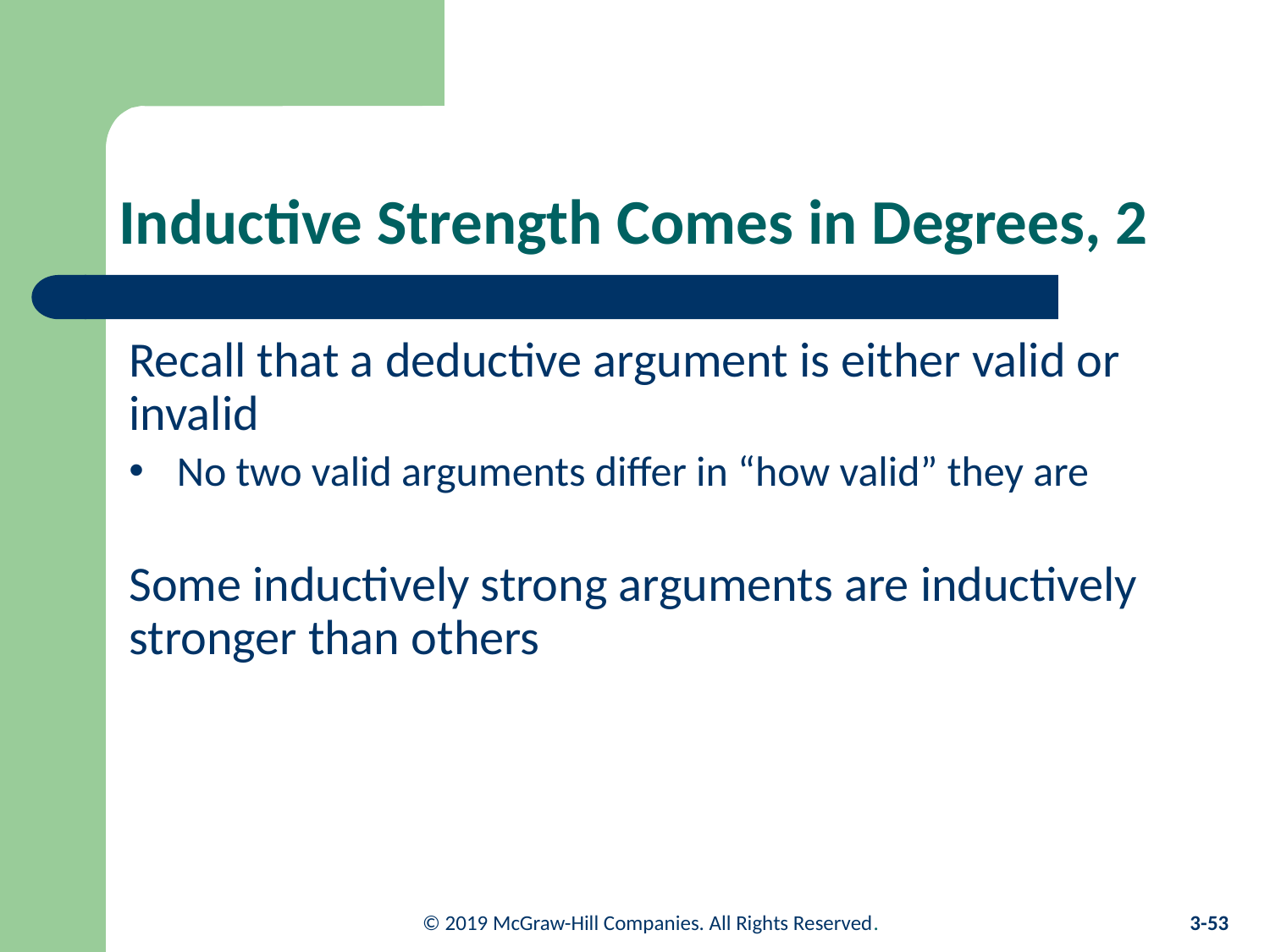

# Inductive Strength Comes in Degrees, 2
Recall that a deductive argument is either valid or invalid
No two valid arguments differ in “how valid” they are

Some inductively strong arguments are inductively stronger than others